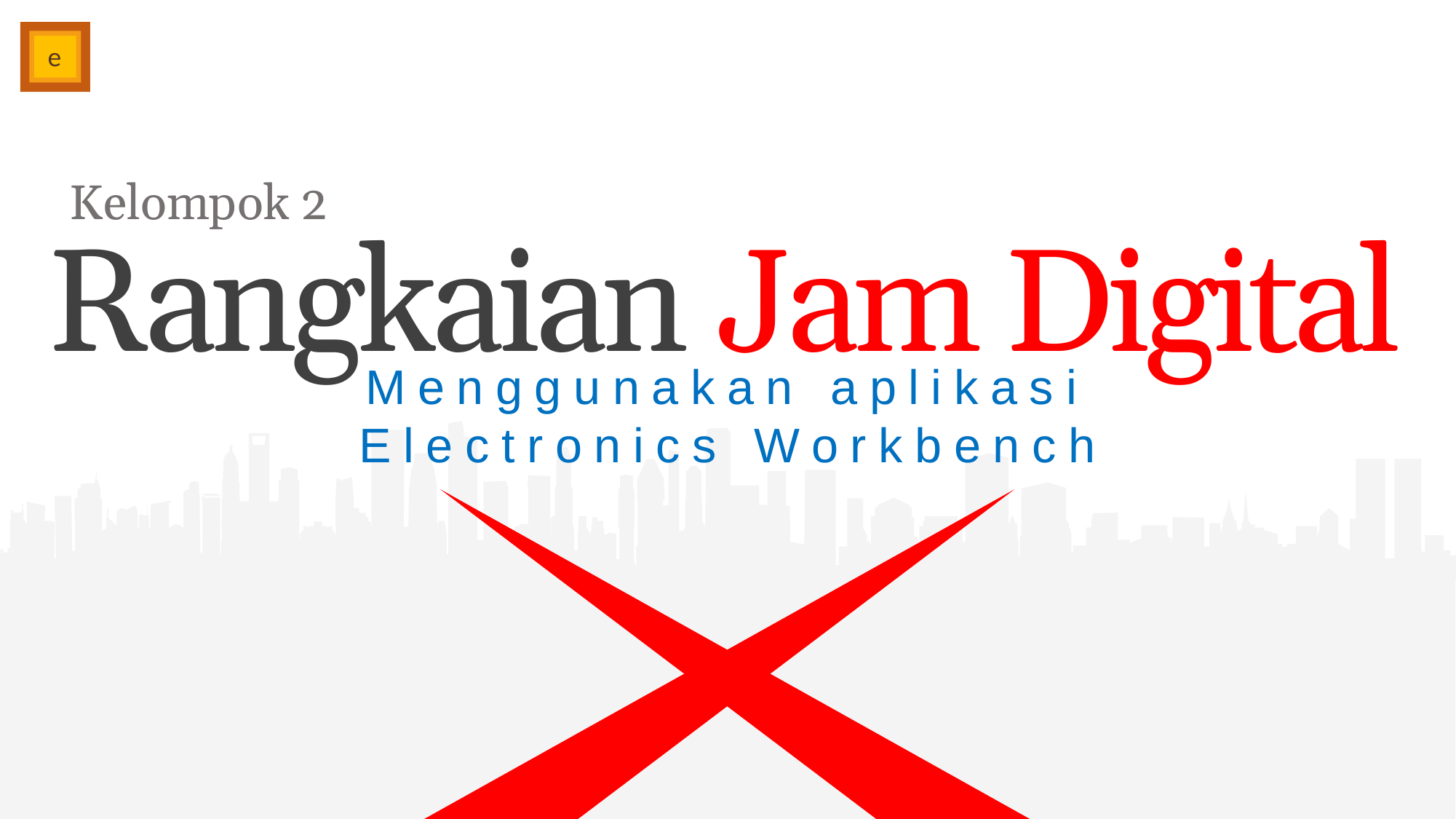

Kelompok 2
Rangkaian Jam Digital

Menggunakan aplikasi Electronics Workbench